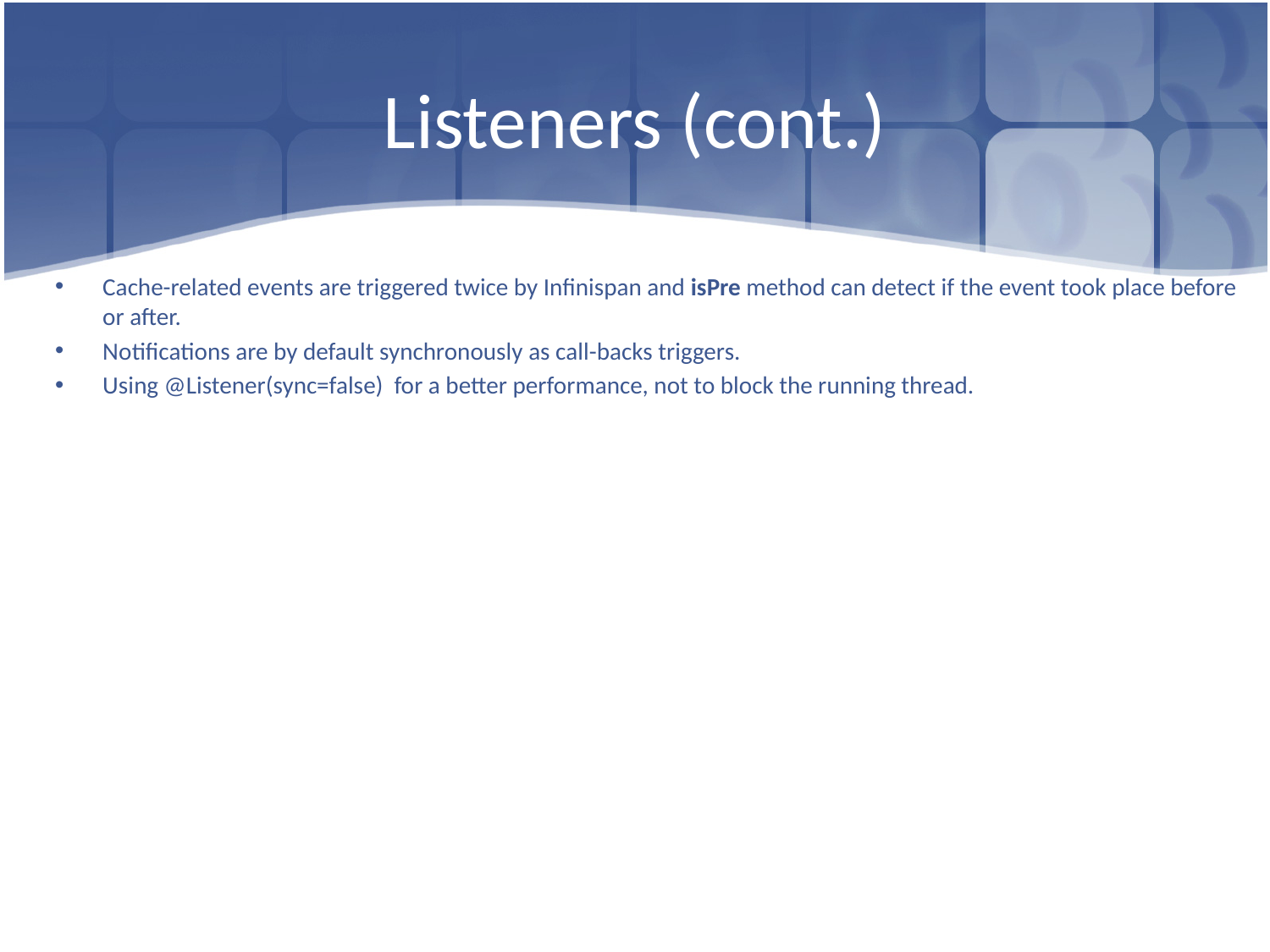

# Listeners (cont.)
Cache-related events are triggered twice by Infinispan and isPre method can detect if the event took place before or after.
Notifications are by default synchronously as call-backs triggers.
Using @Listener(sync=false)  for a better performance, not to block the running thread.